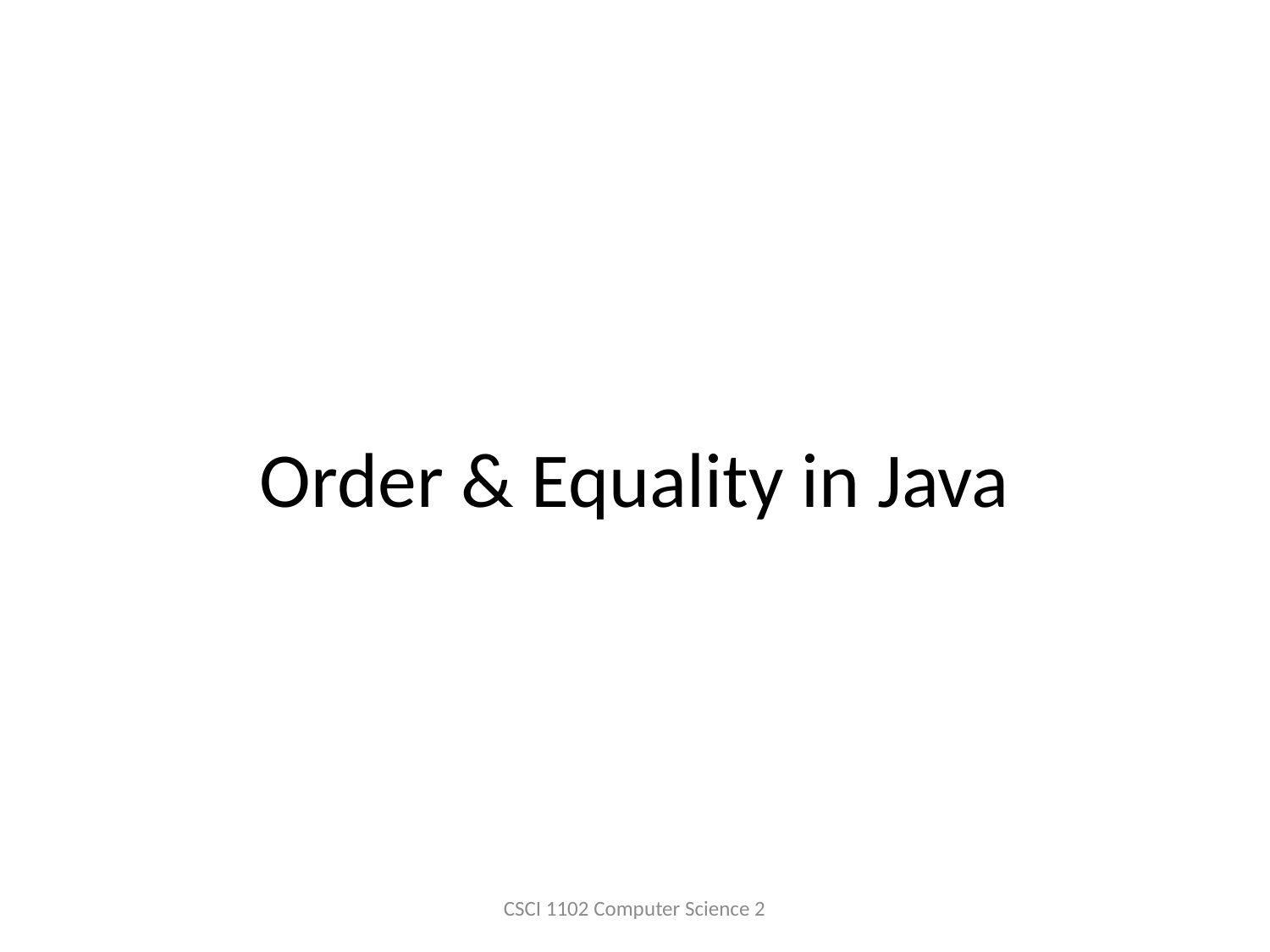

# Order & Equality in Java
CSCI 1102 Computer Science 2